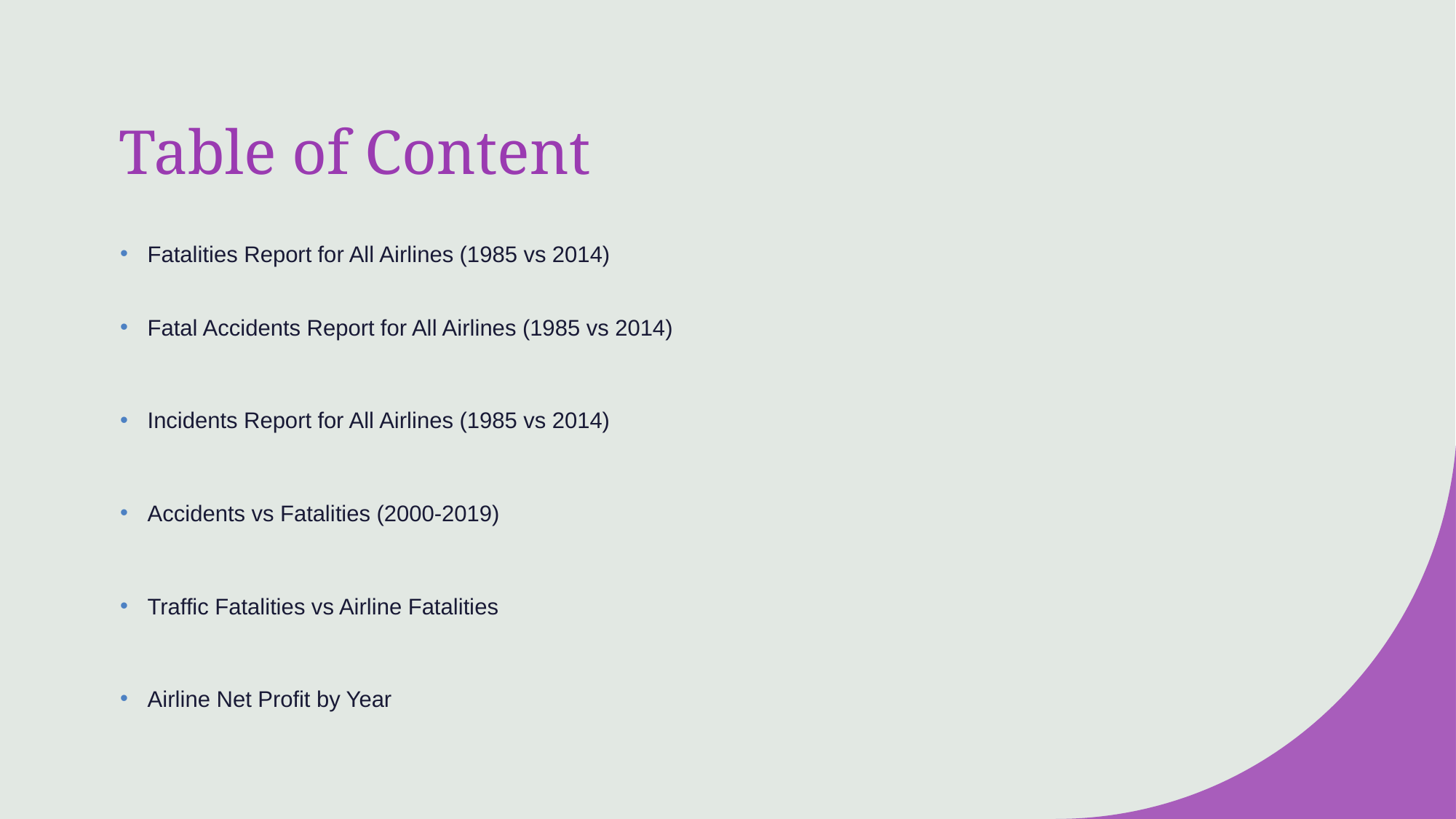

# Table of Content
Fatalities Report for All Airlines (1985 vs 2014)
Fatal Accidents Report for All Airlines (1985 vs 2014)

Incidents Report for All Airlines (1985 vs 2014)

Accidents vs Fatalities (2000-2019)

Traffic Fatalities vs Airline Fatalities

Airline Net Profit by Year